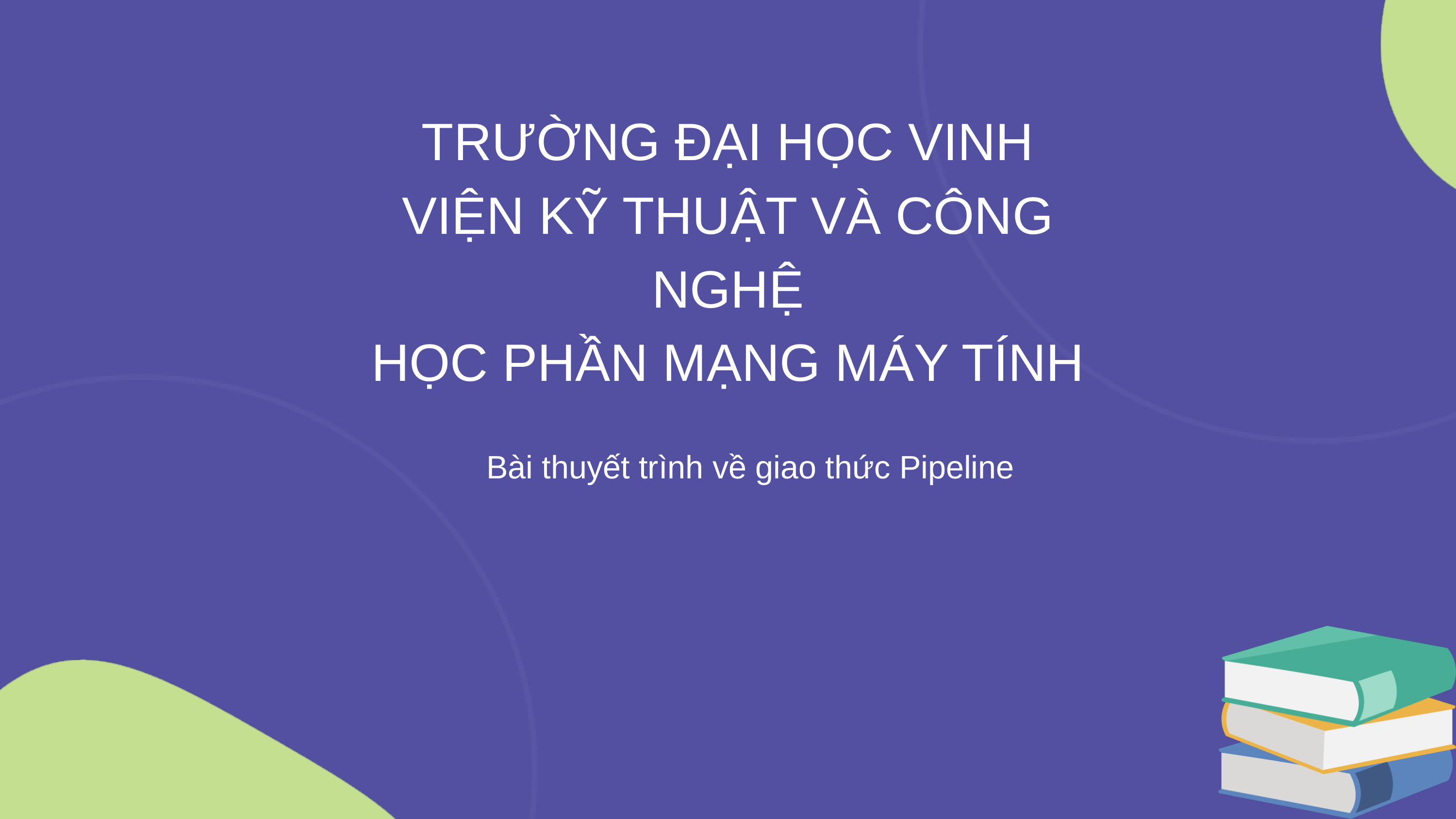

TRƯỜNG ĐẠI HỌC VINH
VIỆN KỸ THUẬT VÀ CÔNG NGHỆ
HỌC PHẦN MẠNG MÁY TÍNH

Bài thuyết trình về giao thức Pipeline